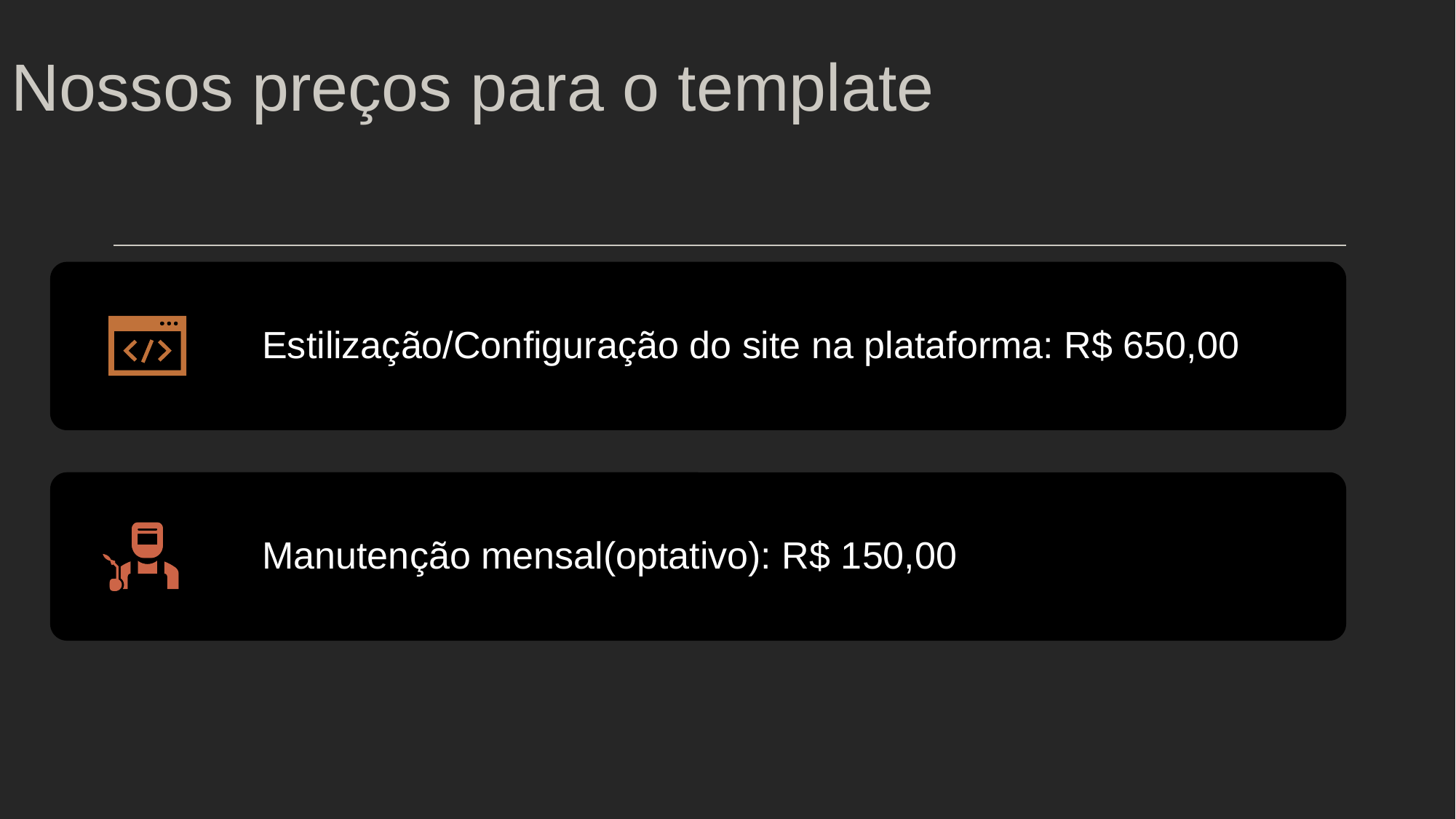

# Nossos preços para o template
Estilização/Configuração do site na plataforma: R$ 650,00
Manutenção mensal(optativo): R$ 150,00